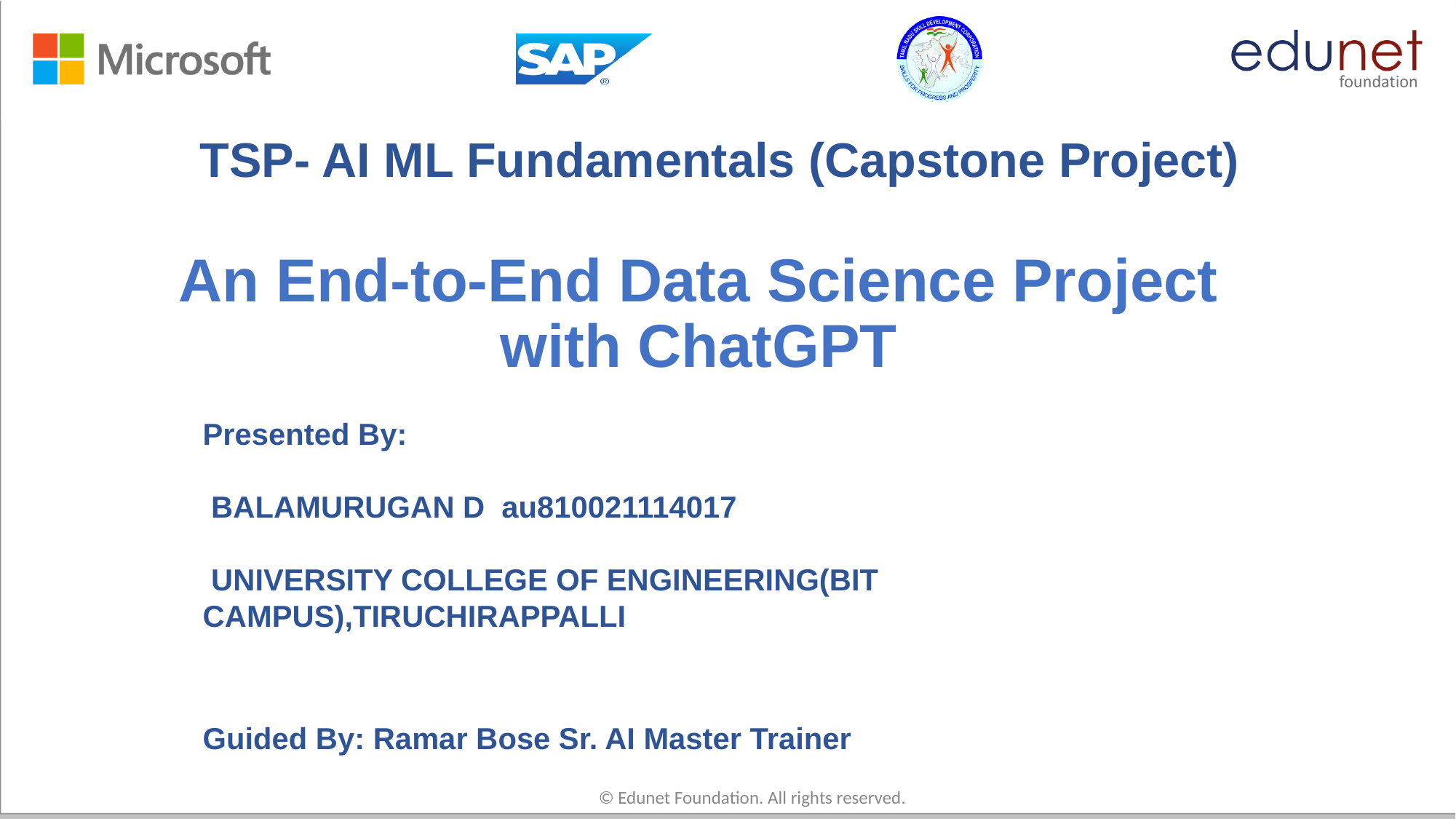

TSP- AI ML Fundamentals (Capstone Project)
# An End-to-End Data Science Project with ChatGPT
Presented By:

 BALAMURUGAN D  au810021114017

 UNIVERSITY COLLEGE OF ENGINEERING(BIT         CAMPUS),TIRUCHIRAPPALLI

Guided By: Ramar Bose Sr. AI Master Trainer
© Edunet Foundation. All rights reserved.